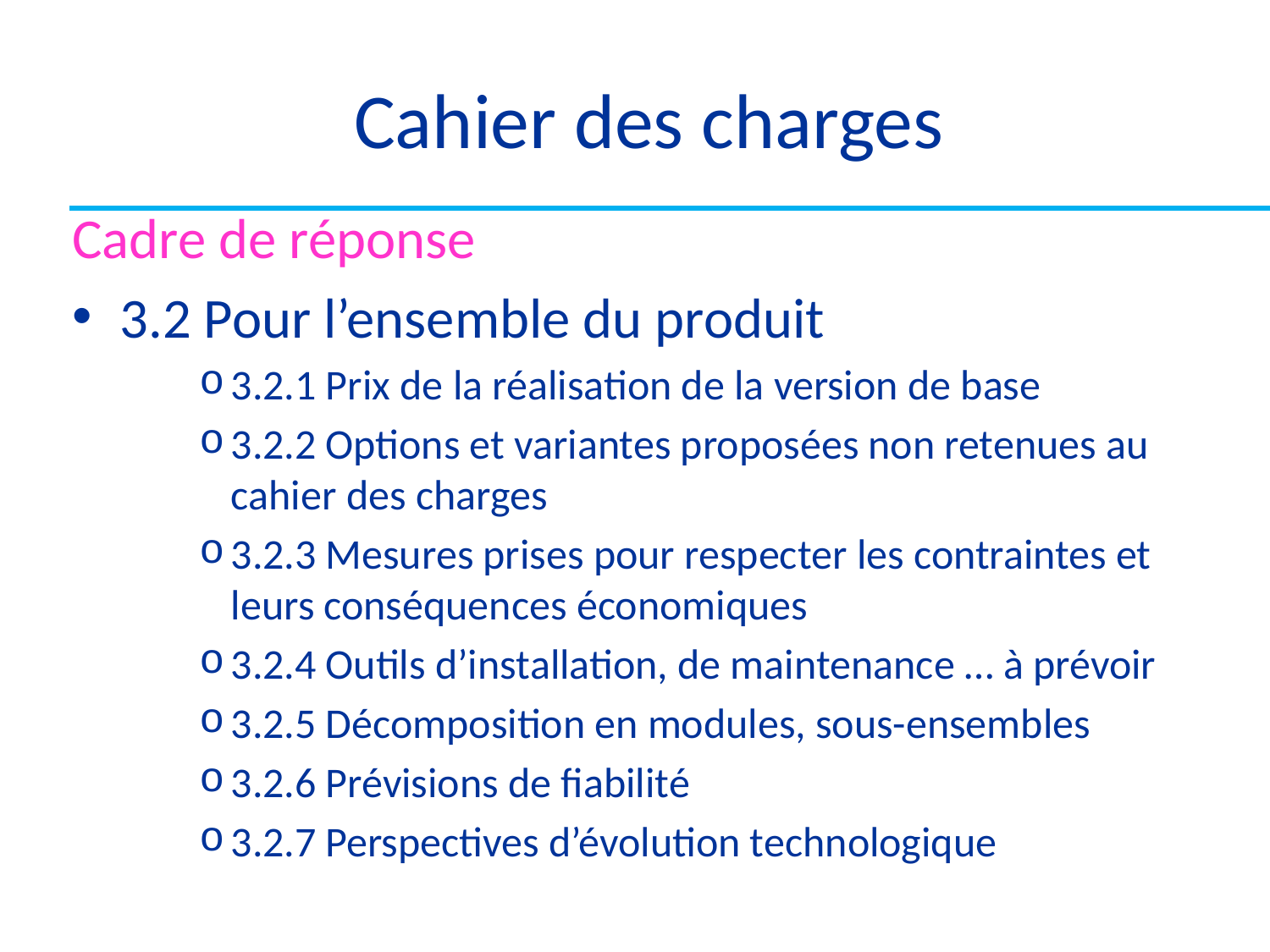

# Cahier des charges
Cadre de réponse
3.2 Pour l’ensemble du produit
3.2.1 Prix de la réalisation de la version de base
3.2.2 Options et variantes proposées non retenues au cahier des charges
3.2.3 Mesures prises pour respecter les contraintes et leurs conséquences économiques
3.2.4 Outils d’installation, de maintenance … à prévoir
3.2.5 Décomposition en modules, sous-ensembles
3.2.6 Prévisions de fiabilité
3.2.7 Perspectives d’évolution technologique